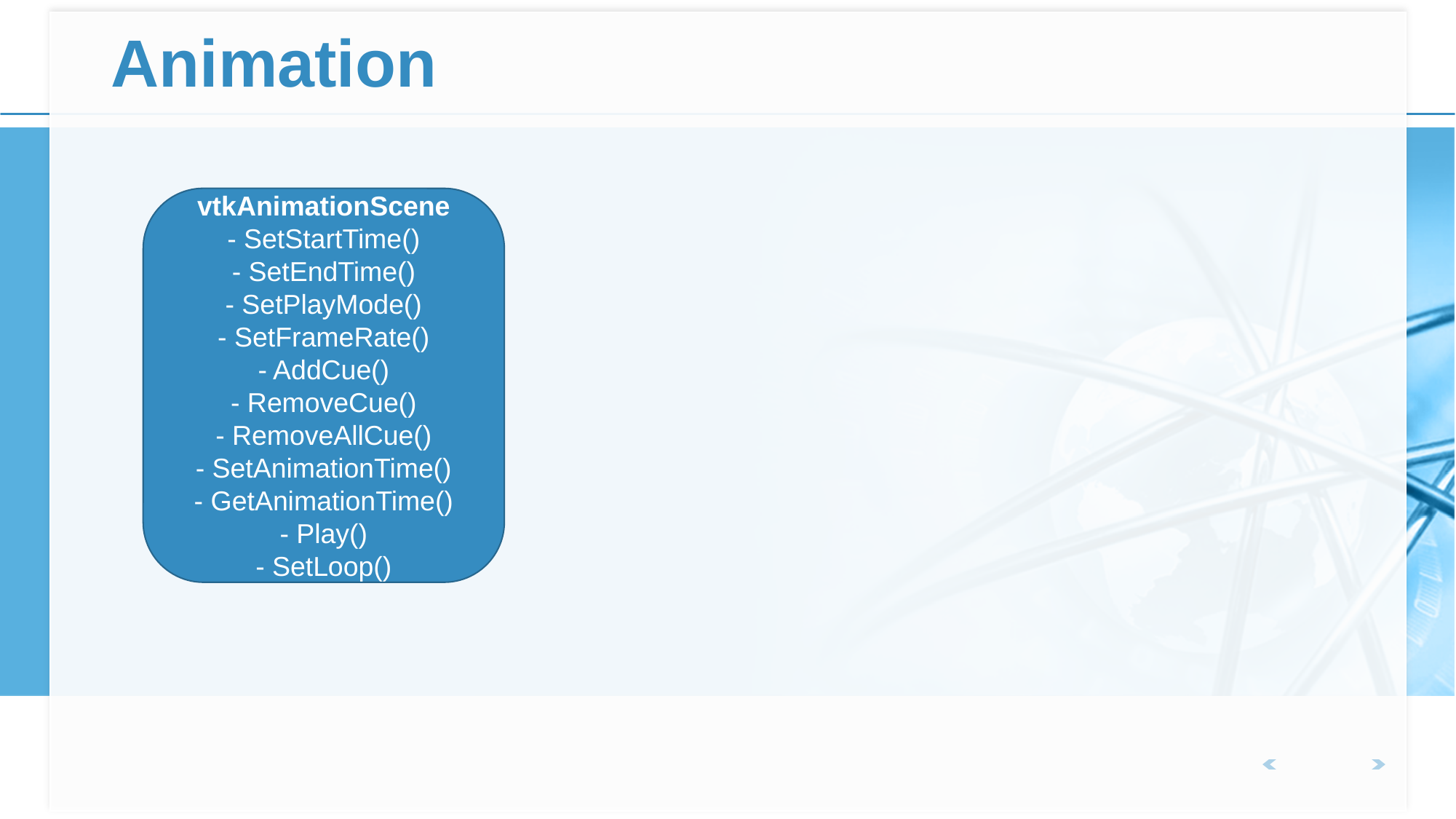

# Animation
vtkAnimationScene
- SetStartTime()
- SetEndTime()
- SetPlayMode()
- SetFrameRate()
- AddCue()
- RemoveCue()
- RemoveAllCue()
- SetAnimationTime()
- GetAnimationTime()
- Play()
- SetLoop()